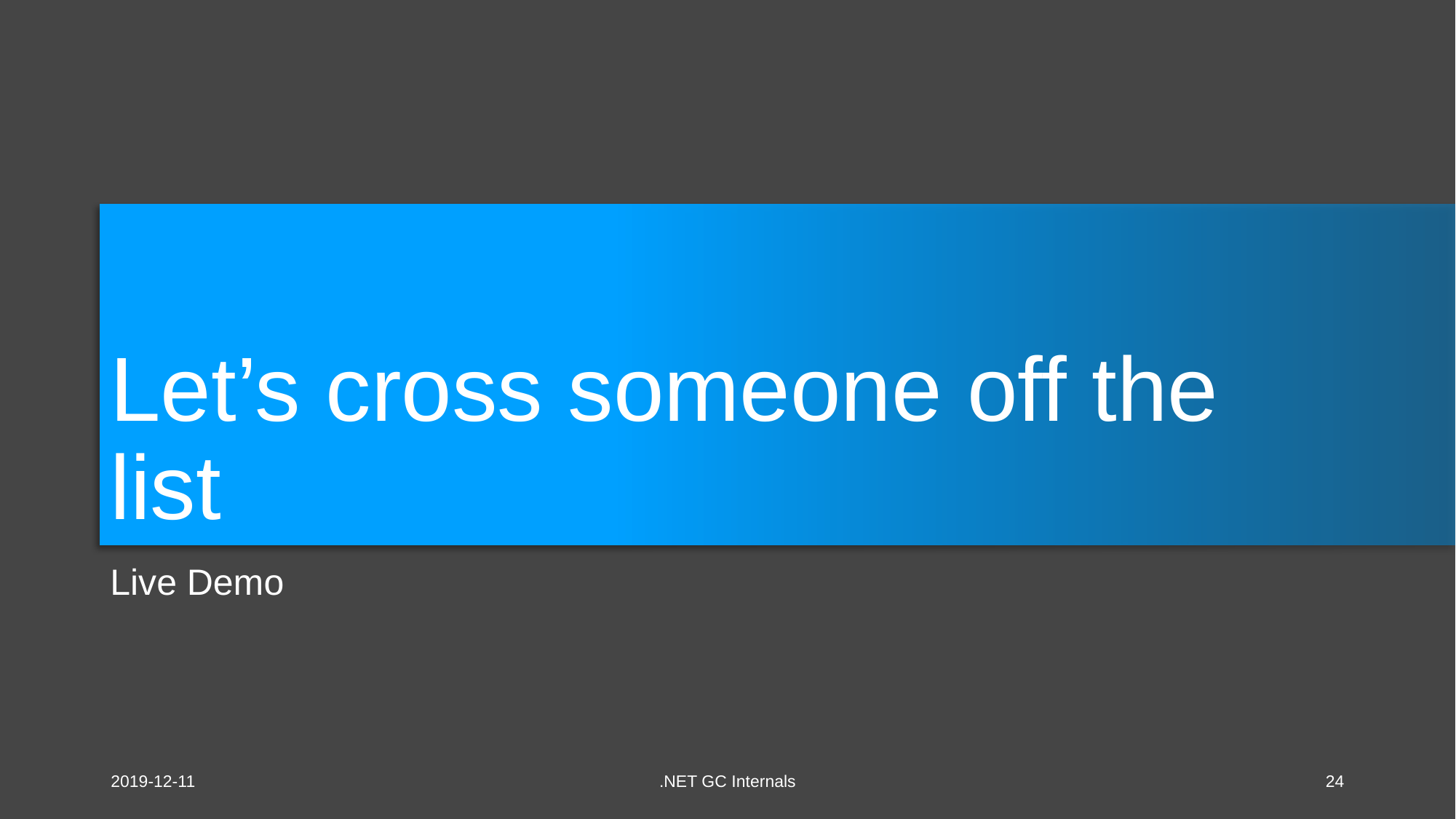

# Let’s cross someone off the list
Live Demo
2019-12-11
.NET GC Internals
24